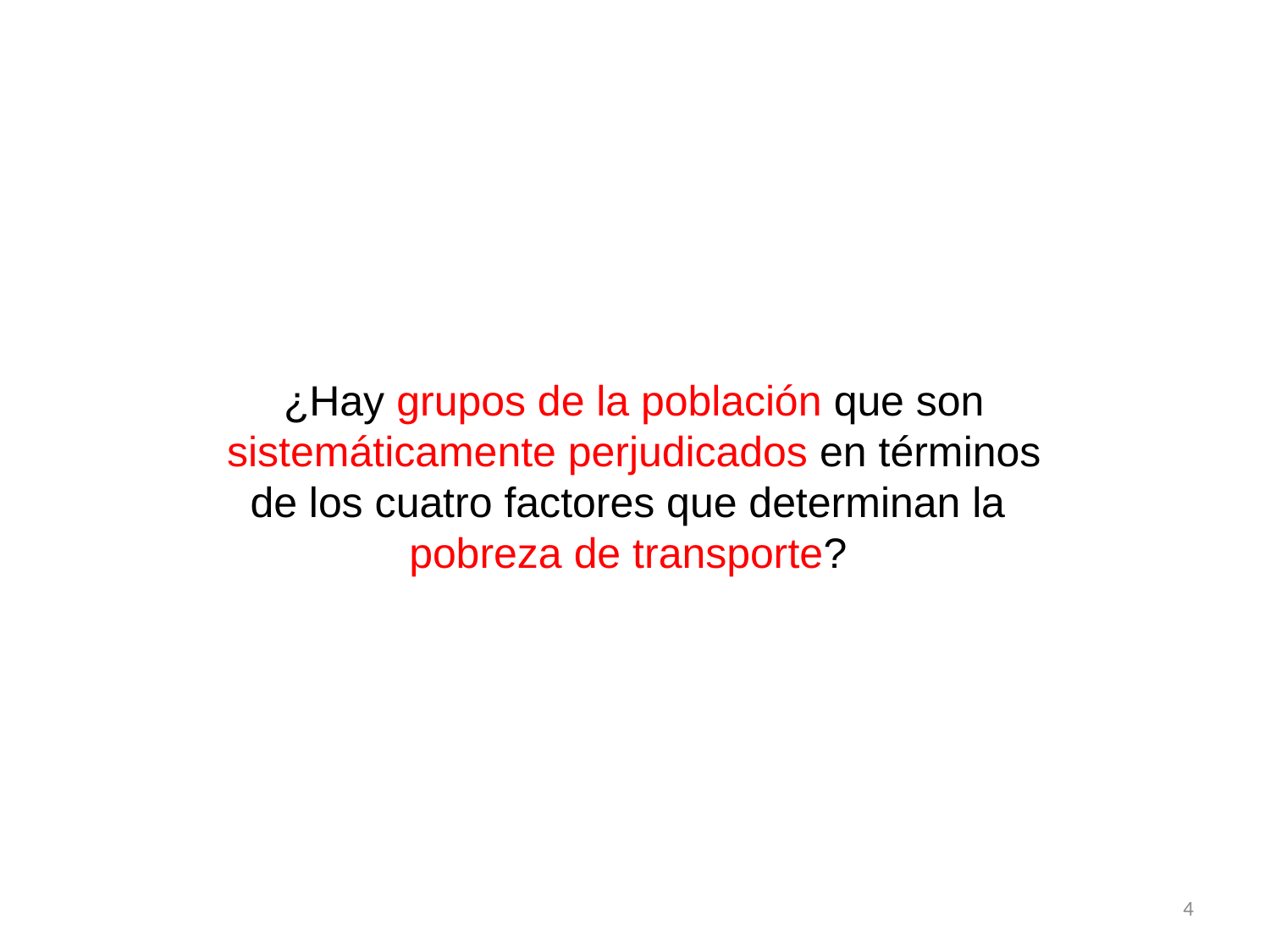

¿Hay grupos de la población que son sistemáticamente perjudicados en términos de los cuatro factores que determinan la
pobreza de transporte?
4